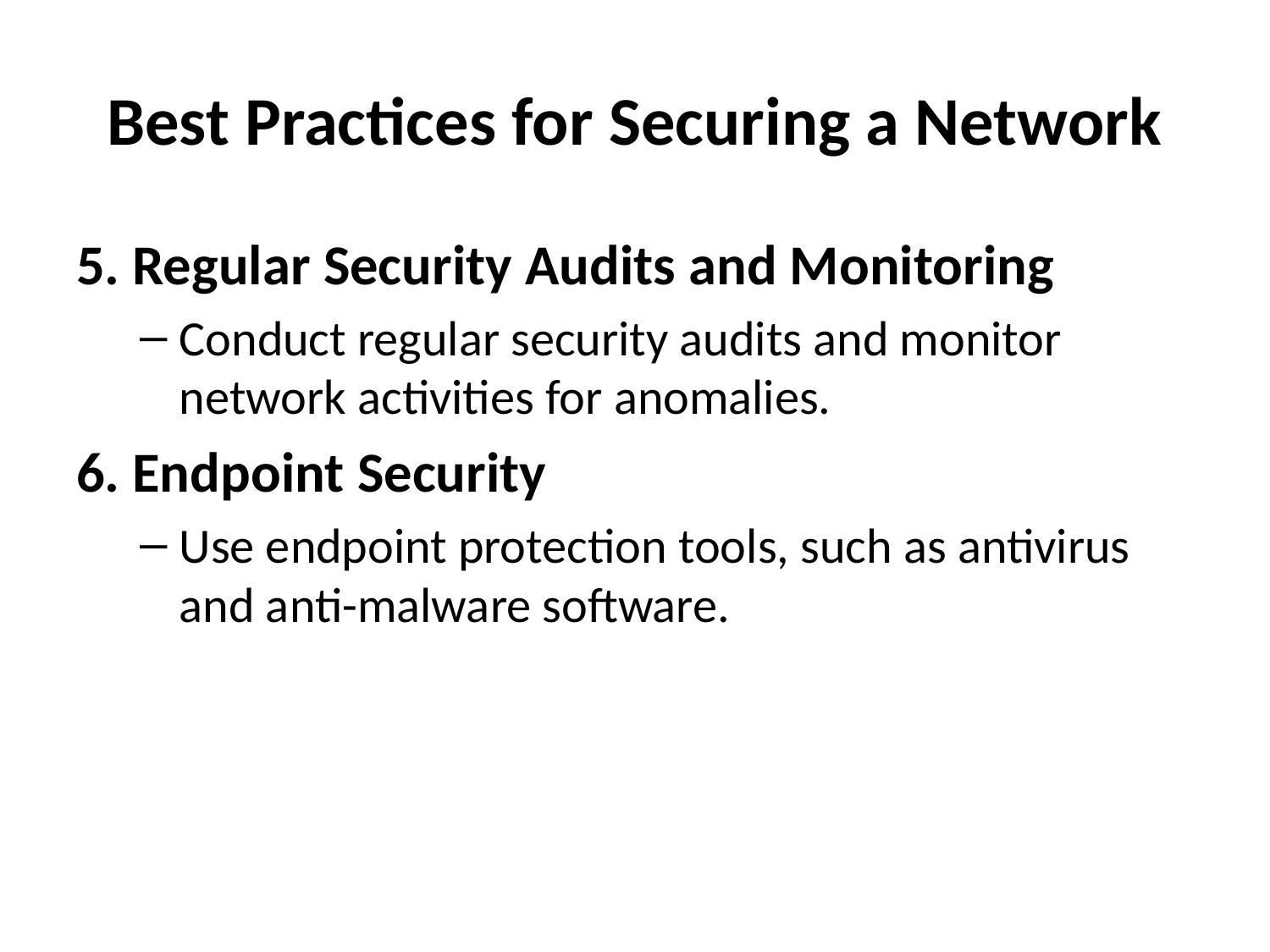

# Best Practices for Securing a Network
5. Regular Security Audits and Monitoring
Conduct regular security audits and monitor network activities for anomalies.
6. Endpoint Security
Use endpoint protection tools, such as antivirus and anti-malware software.